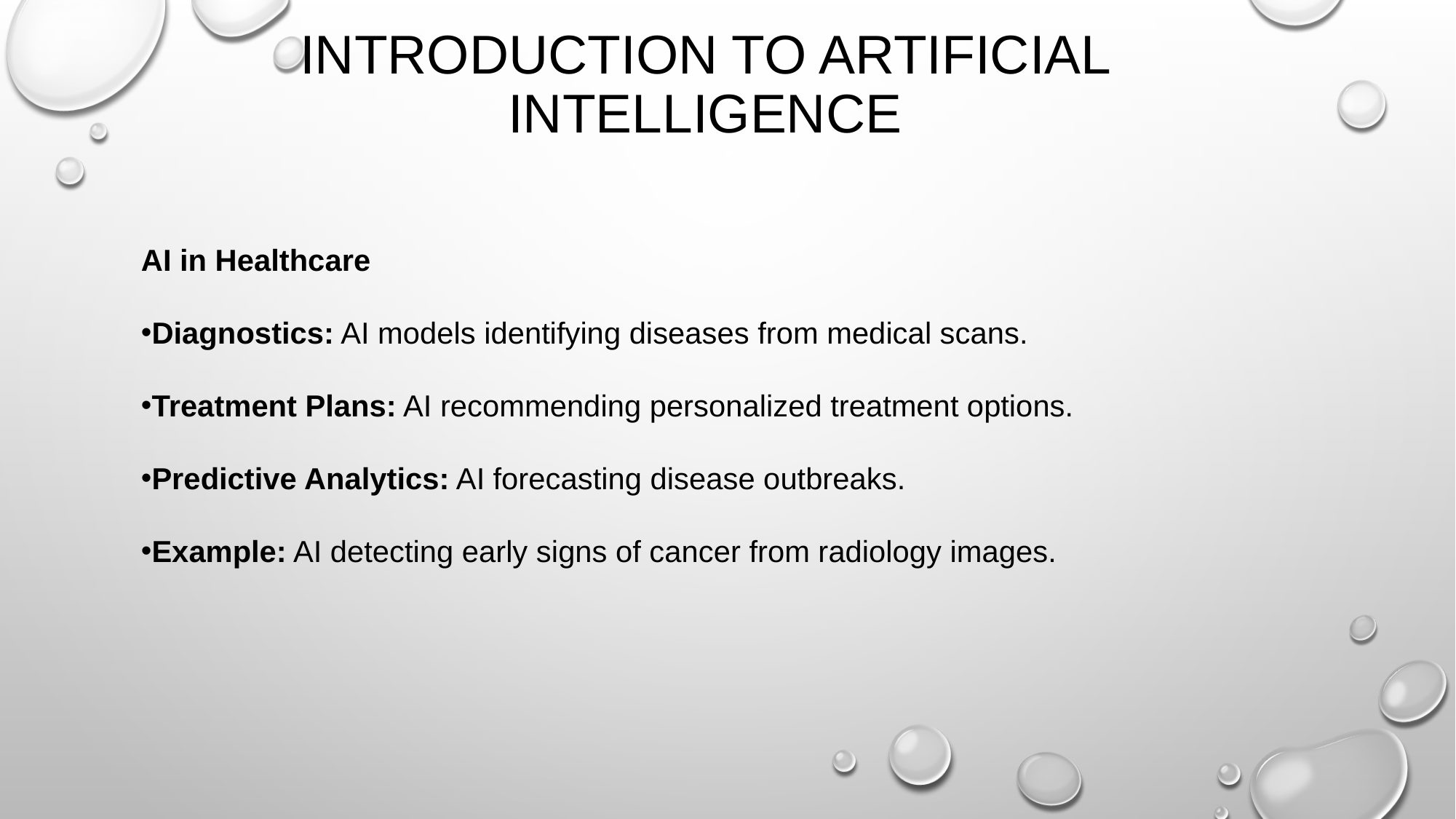

# Introduction to artificial intelligence
AI in Healthcare
Diagnostics: AI models identifying diseases from medical scans.
Treatment Plans: AI recommending personalized treatment options.
Predictive Analytics: AI forecasting disease outbreaks.
Example: AI detecting early signs of cancer from radiology images.